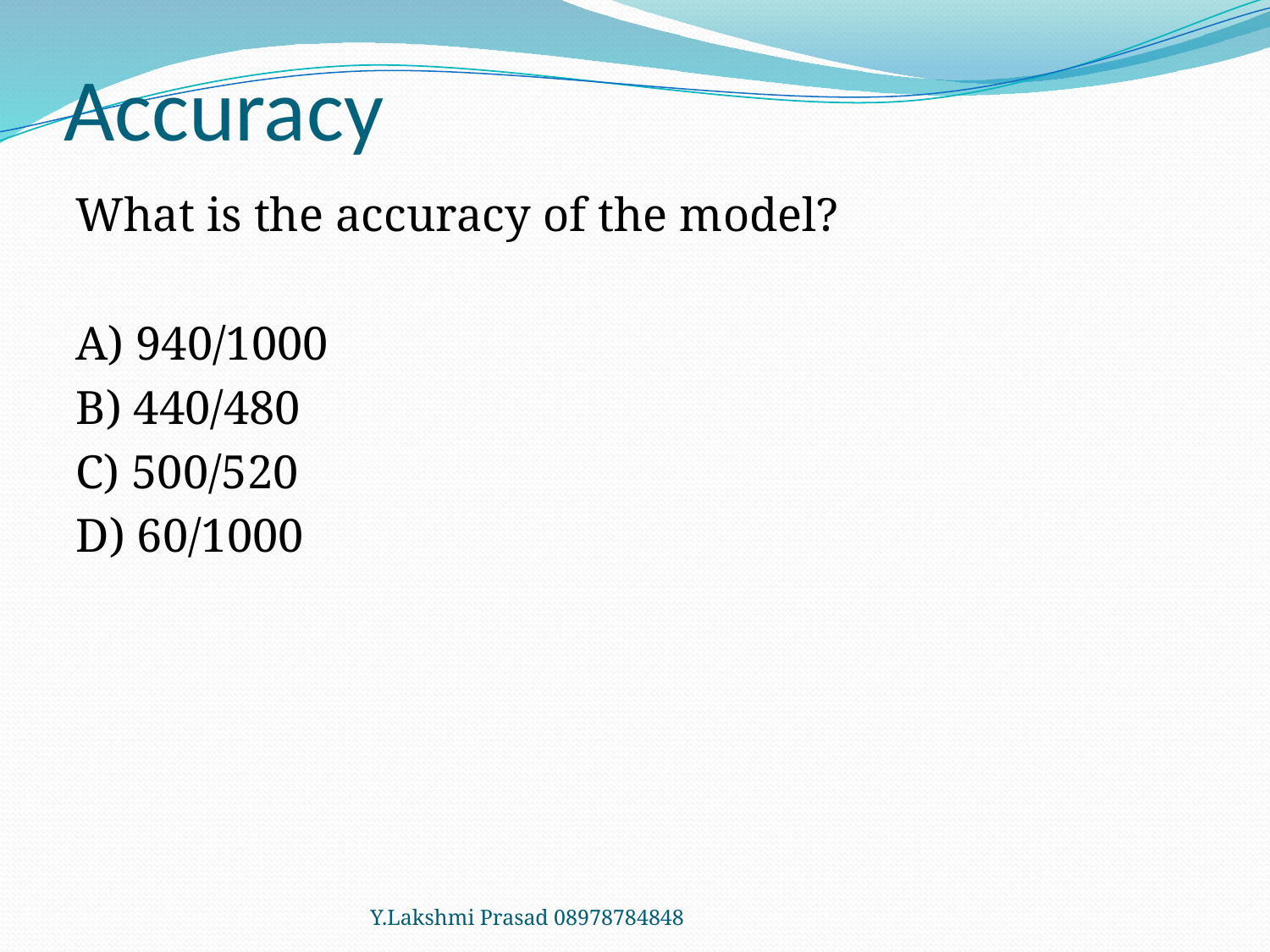

# Accuracy
What is the accuracy of the model?

A) 940/1000
B) 440/480
C) 500/520
D) 60/1000

Y.Lakshmi Prasad 08978784848